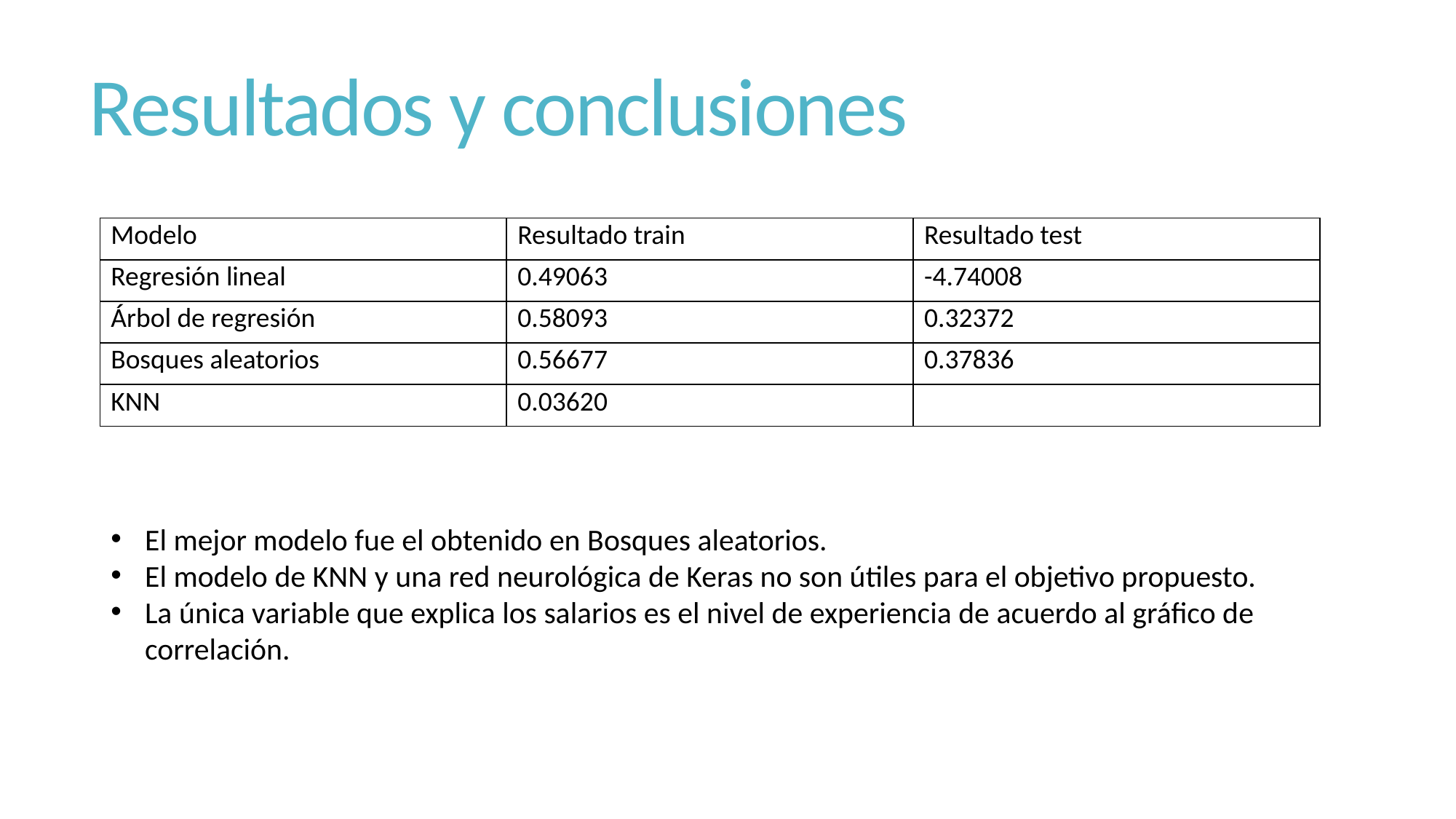

# Resultados y conclusiones
| Modelo | Resultado train | Resultado test |
| --- | --- | --- |
| Regresión lineal | 0.49063 | -4.74008 |
| Árbol de regresión | 0.58093 | 0.32372 |
| Bosques aleatorios | 0.56677 | 0.37836 |
| KNN | 0.03620 |  |
El mejor modelo fue el obtenido en Bosques aleatorios.
El modelo de KNN y una red neurológica de Keras no son útiles para el objetivo propuesto.
La única variable que explica los salarios es el nivel de experiencia de acuerdo al gráfico de correlación.